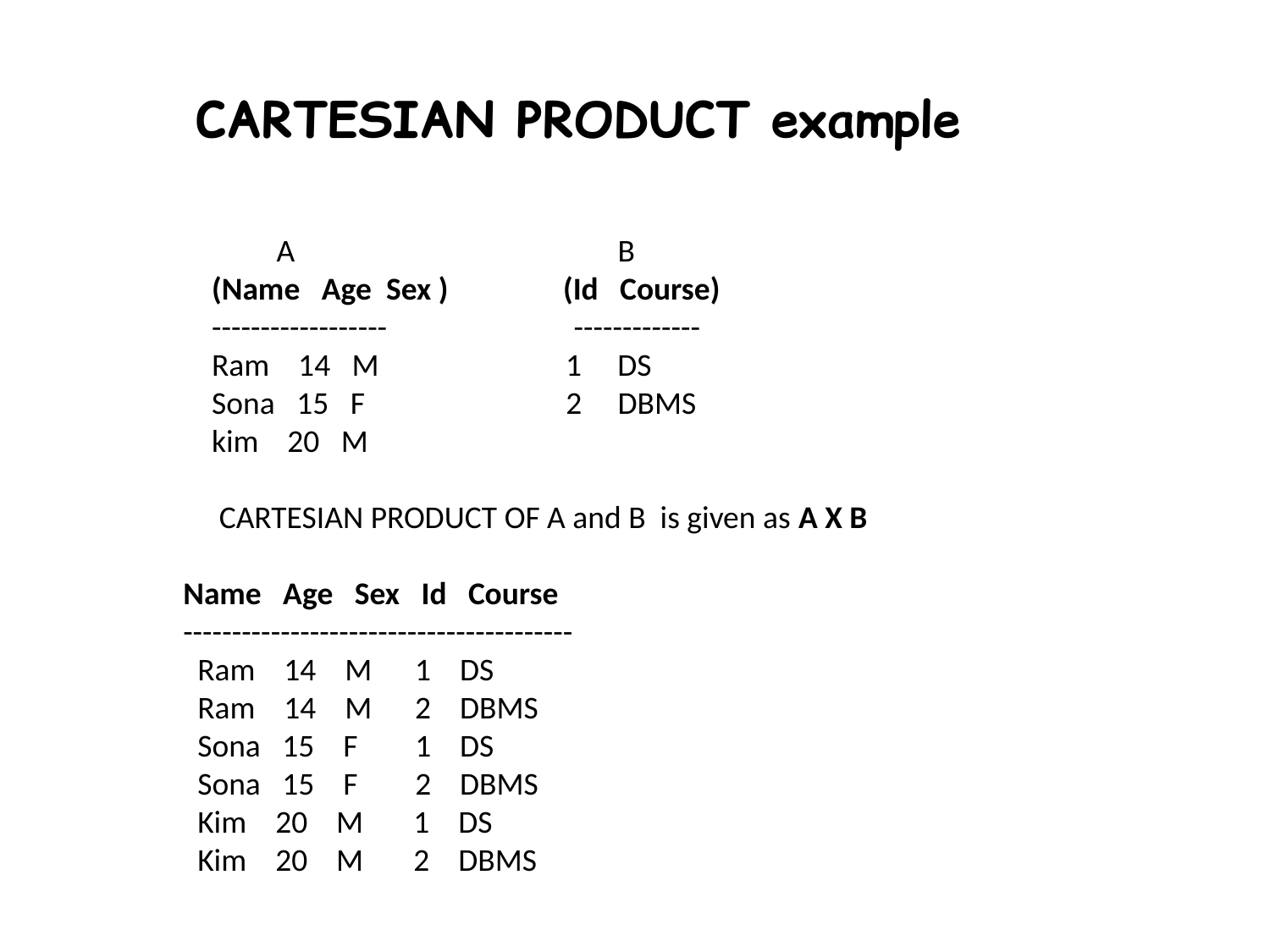

# CARTESIAN PRODUCT example
             A                                             B
    (Name   Age  Sex )                (Id   Course)
    ------------------                          -------------
    Ram    14   M                          1     DS
    Sona   15   F                            2     DBMS
    kim    20   M

     CARTESIAN PRODUCT OF A and B  is given as A X B

Name   Age   Sex   Id   Course
----------------------------------------
  Ram    14    M      1    DS
  Ram    14    M      2    DBMS
  Sona   15    F        1    DS
  Sona   15    F        2    DBMS
  Kim    20    M       1    DS
  Kim    20    M       2    DBMS